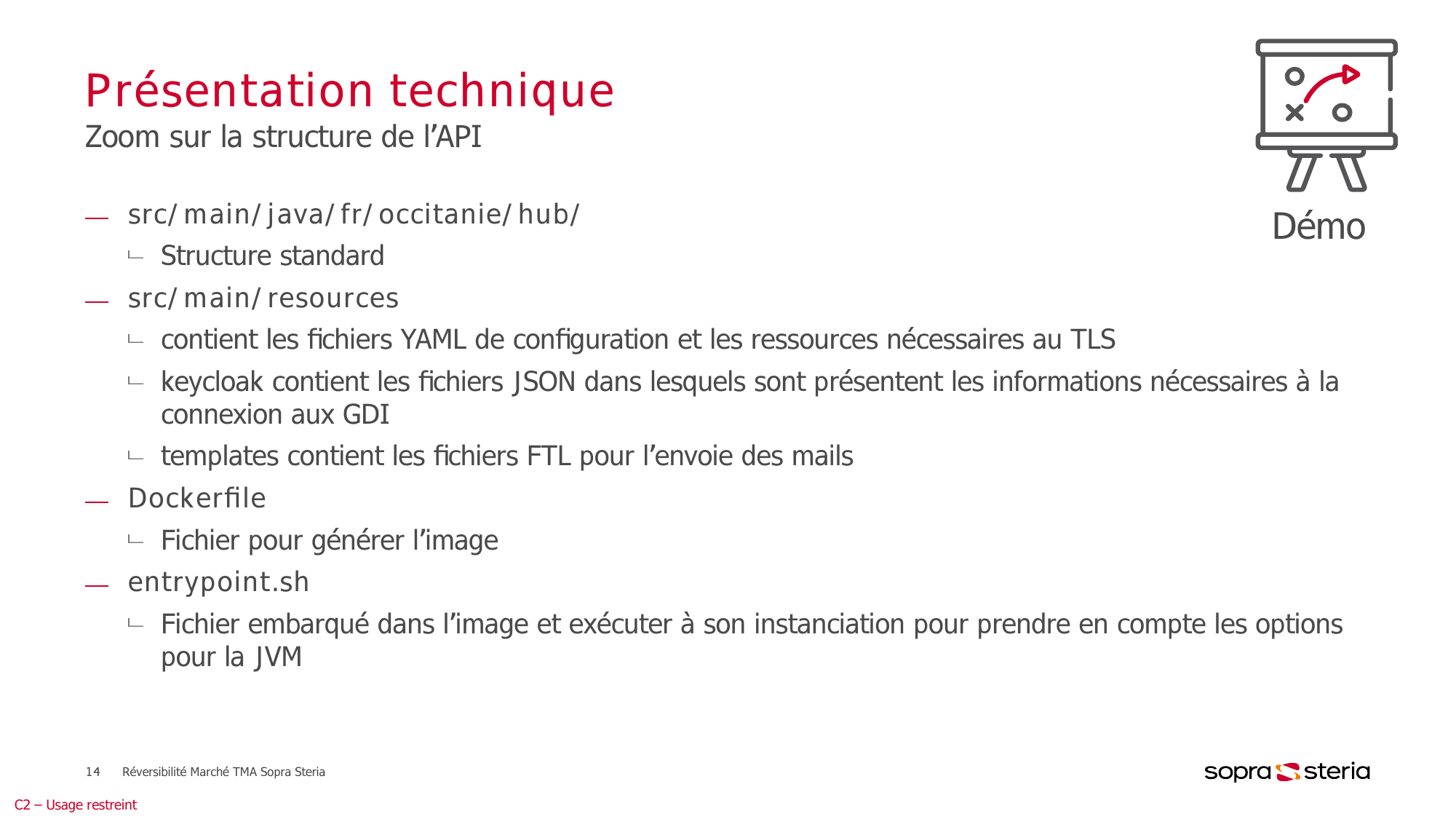

# Présentation technique

Démo
Zoom sur la structure de l’API
src/main/java/fr/occitanie/hub/​
Structure standard​
src/main/resources​
contient les fichiers YAML de configuration et les ressources nécessaires au TLS​
keycloak contient les fichiers JSON dans lesquels sont présentent les informations nécessaires à la connexion aux GDI
templates contient les fichiers FTL pour l’envoie des mails​
Dockerfile​
Fichier pour générer l’image​
entrypoint.sh​
Fichier embarqué dans l’image et exécuter à son instanciation pour prendre en compte les options pour la JVM​
14
Réversibilité Marché TMA Sopra Steria